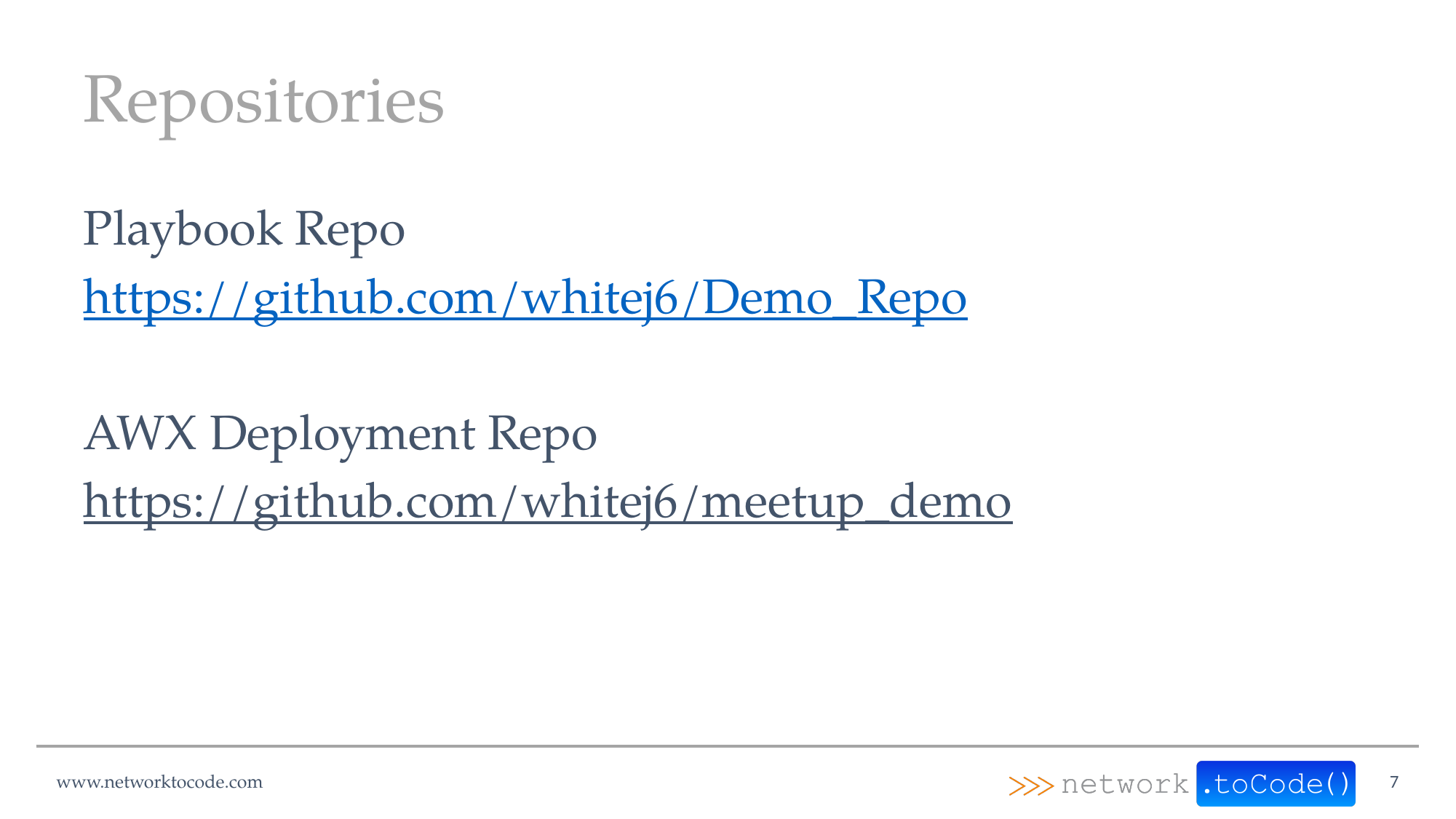

# Repositories
Playbook Repo
https://github.com/whitej6/Demo_Repo

AWX Deployment Repo
https://github.com/whitej6/meetup_demo
www.networktocode.com
7